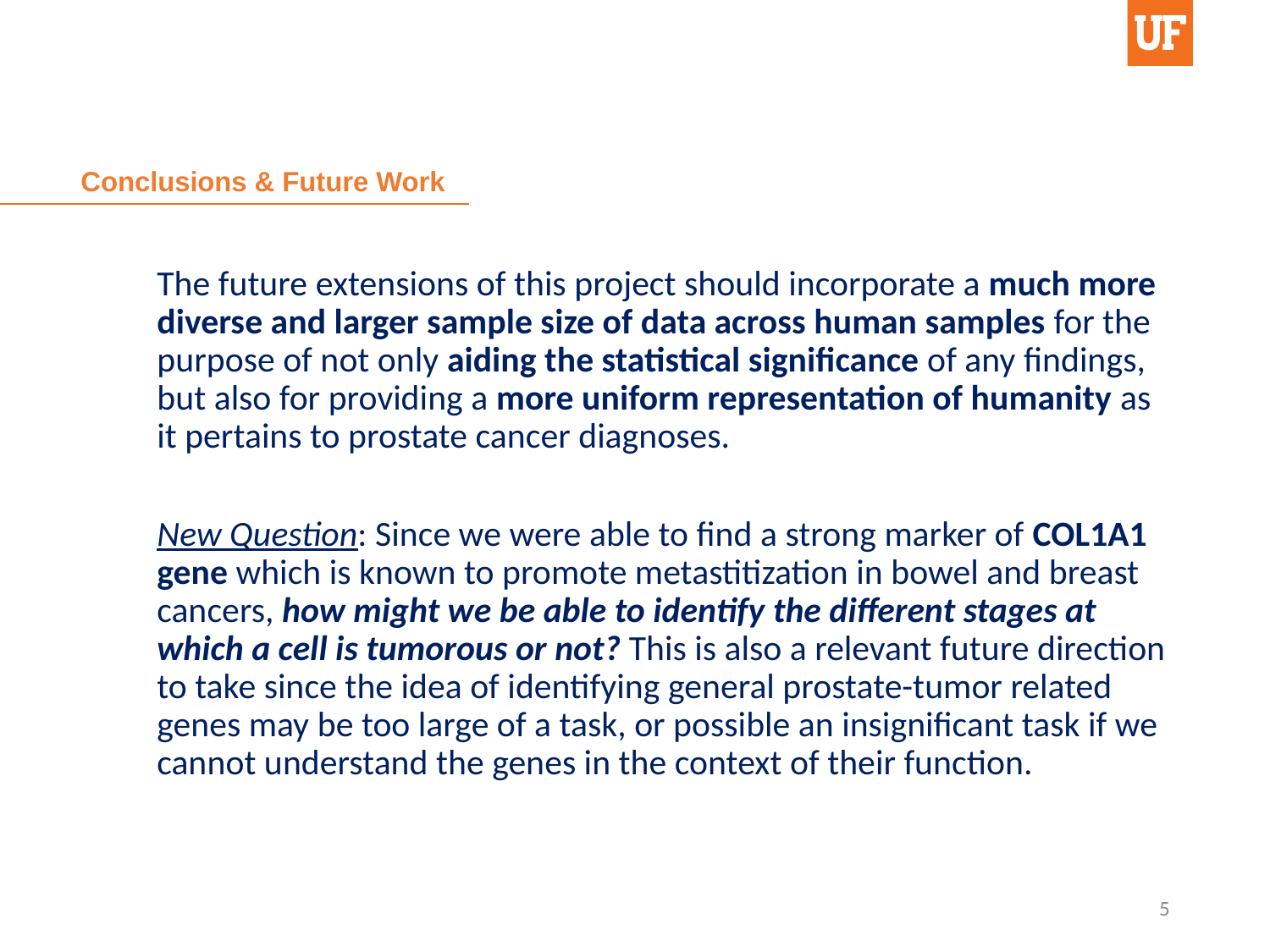

# Conclusions & Future Work
The future extensions of this project should incorporate a much more diverse and larger sample size of data across human samples for the purpose of not only aiding the statistical significance of any findings, but also for providing a more uniform representation of humanity as it pertains to prostate cancer diagnoses.
New Question: Since we were able to find a strong marker of COL1A1 gene which is known to promote metastitization in bowel and breast cancers, how might we be able to identify the different stages at which a cell is tumorous or not? This is also a relevant future direction to take since the idea of identifying general prostate-tumor related genes may be too large of a task, or possible an insignificant task if we cannot understand the genes in the context of their function.
5